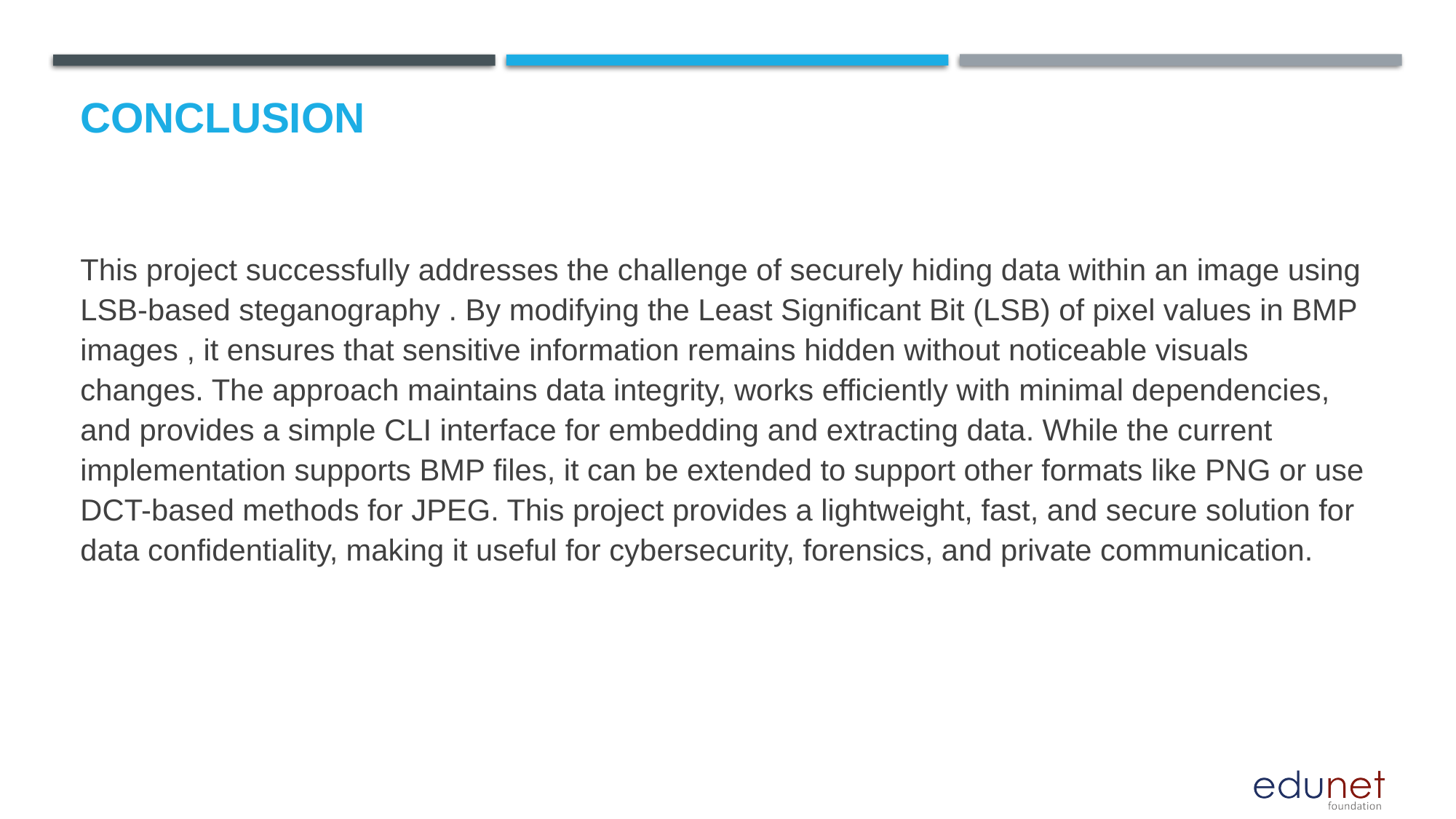

# Conclusion
This project successfully addresses the challenge of securely hiding data within an image using LSB-based steganography . By modifying the Least Significant Bit (LSB) of pixel values in BMP images , it ensures that sensitive information remains hidden without noticeable visuals changes. The approach maintains data integrity, works efficiently with minimal dependencies, and provides a simple CLI interface for embedding and extracting data. While the current implementation supports BMP files, it can be extended to support other formats like PNG or use DCT-based methods for JPEG. This project provides a lightweight, fast, and secure solution for data confidentiality, making it useful for cybersecurity, forensics, and private communication.